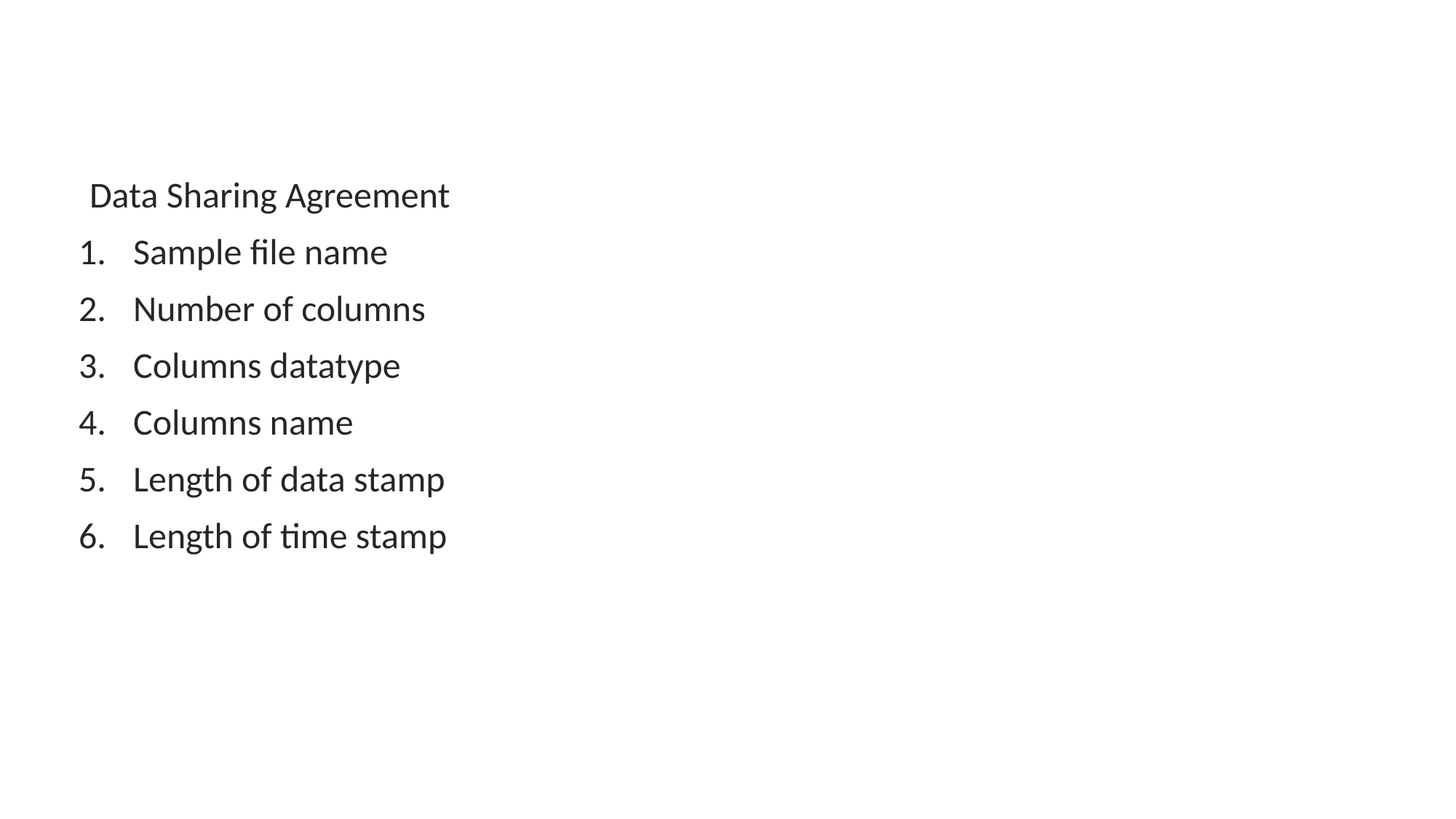

Data Sharing Agreement
Sample file name
Number of columns
Columns datatype
Columns name
Length of data stamp
Length of time stamp